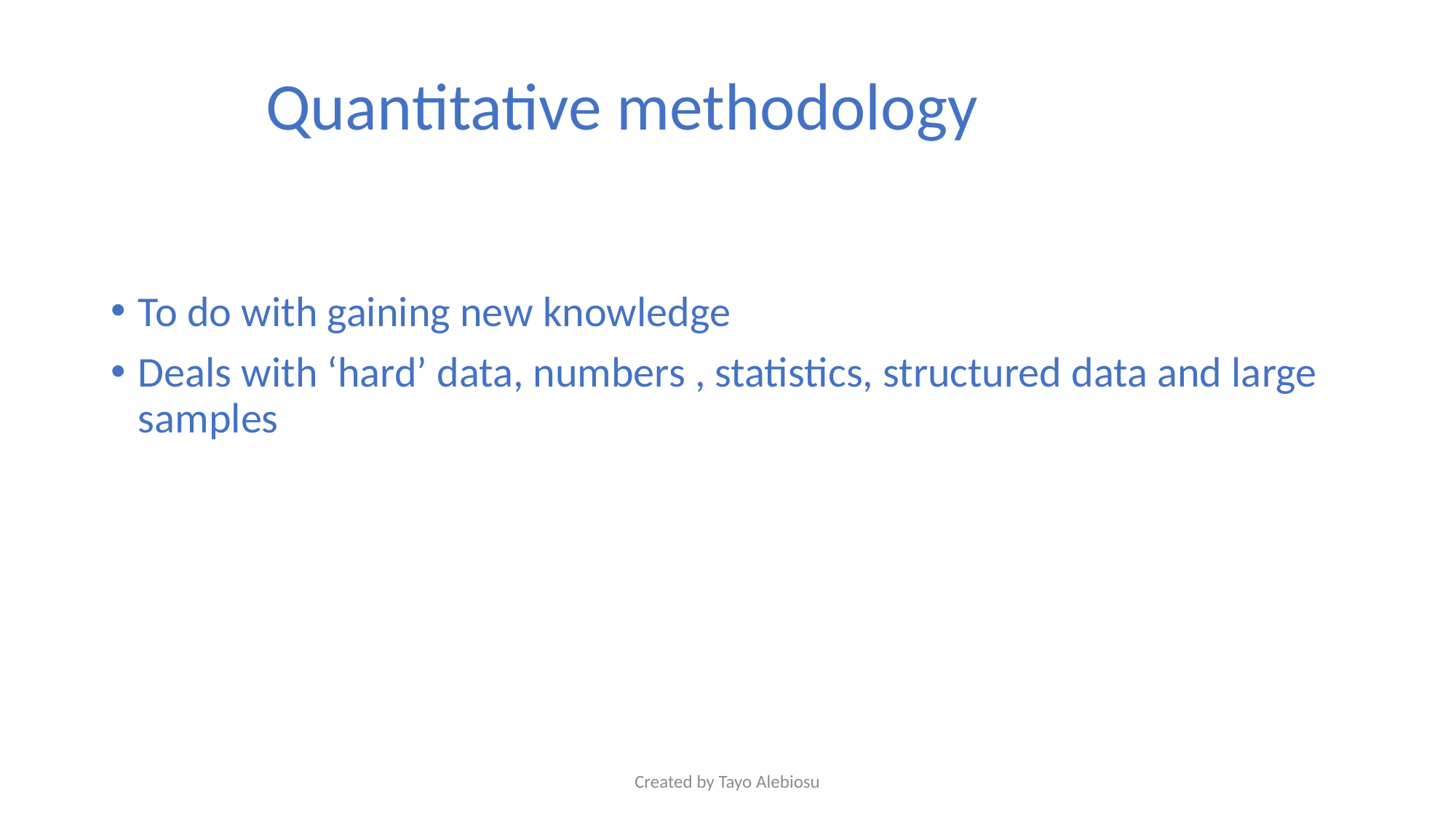

# Quantitative methodology

To do with gaining new knowledge
Deals with ‘hard’ data, numbers , statistics, structured data and large samples
Created by Tayo Alebiosu